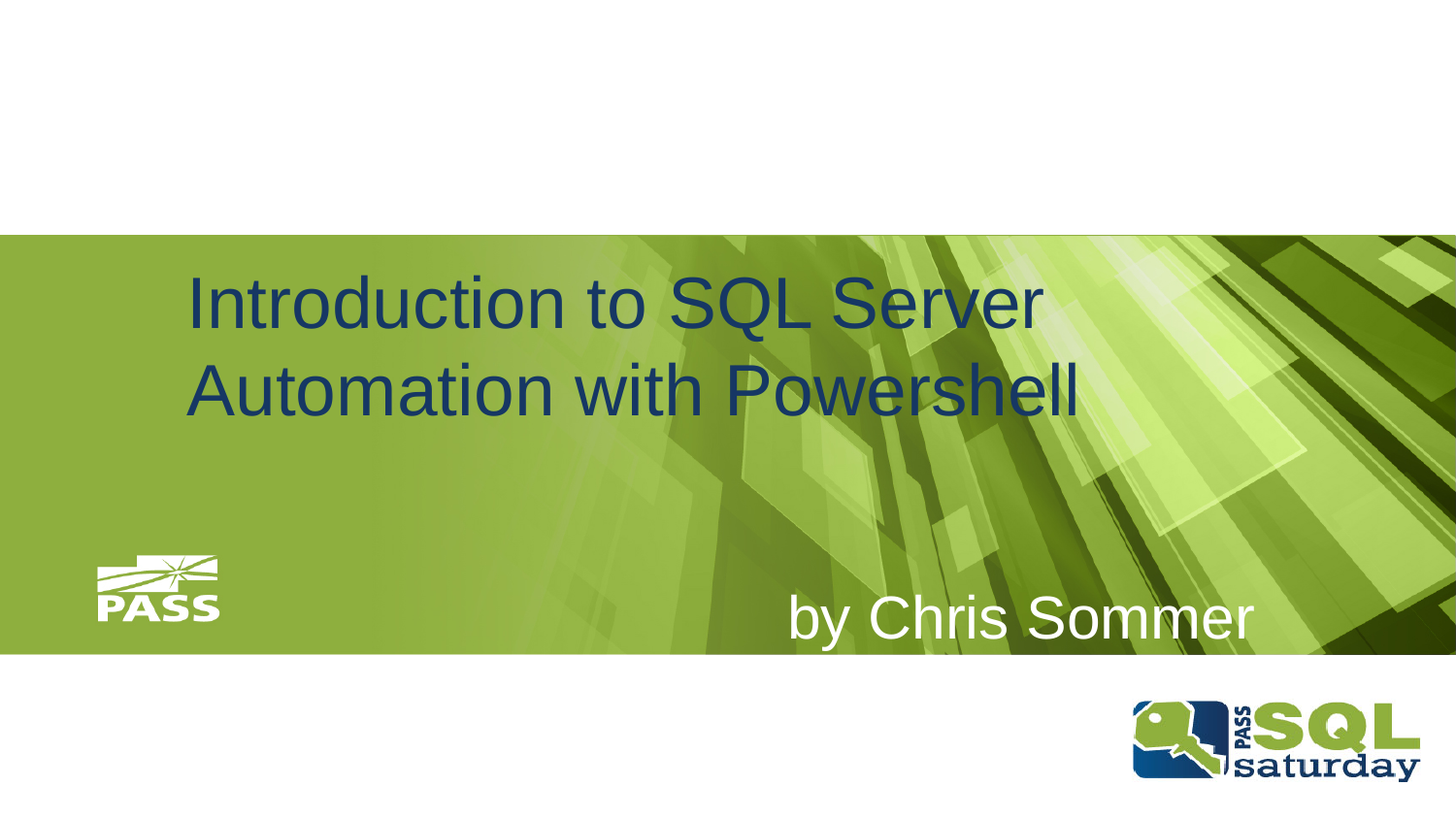

# Introduction to SQL Server Automation with Powershell
by Chris Sommer